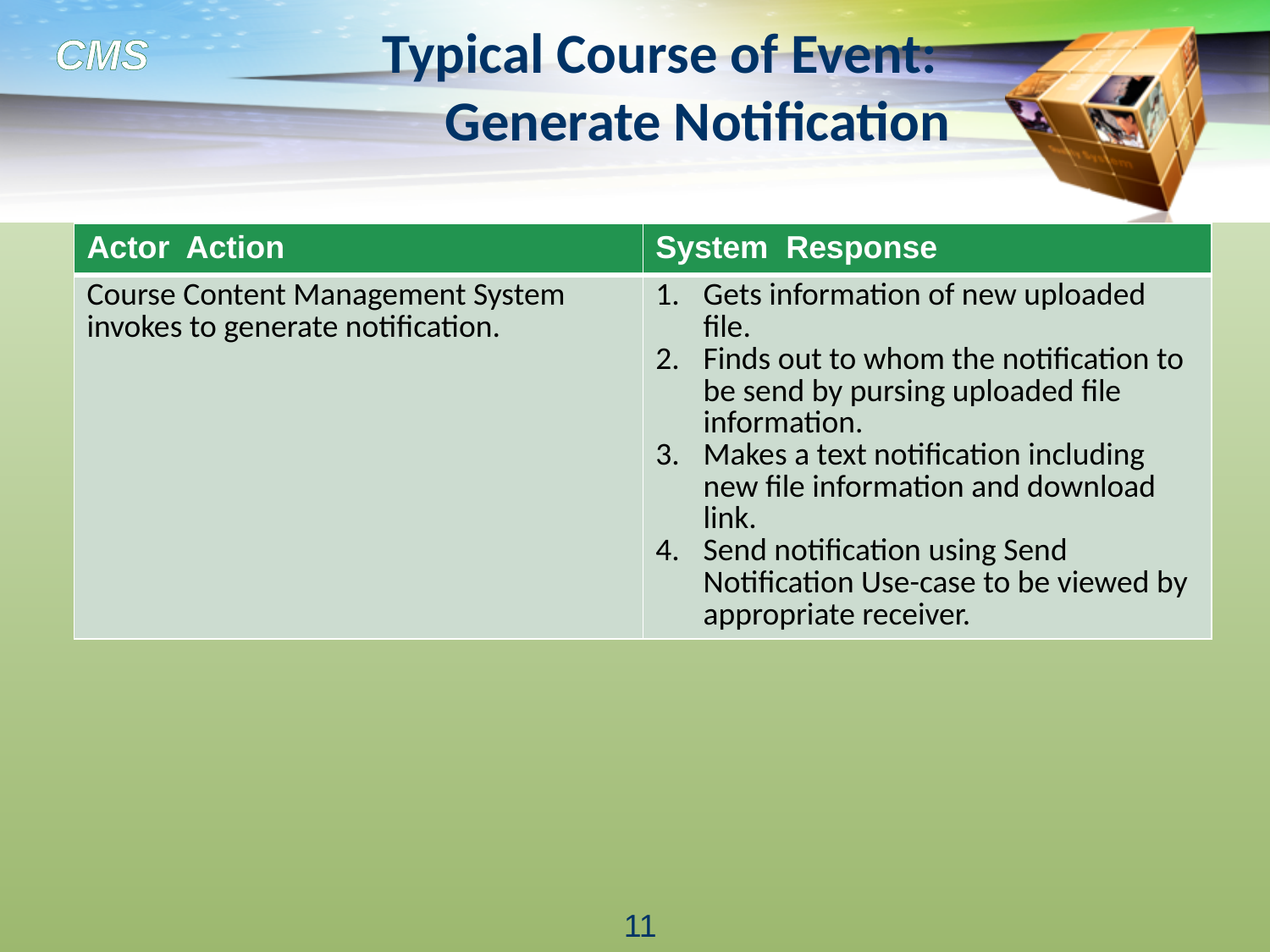

# Typical Course of Event: Generate Notification
| Actor Action | System Response |
| --- | --- |
| Course Content Management System invokes to generate notification. | Gets information of new uploaded file. Finds out to whom the notification to be send by pursing uploaded file information. Makes a text notification including new file information and download link. Send notification using Send Notification Use-case to be viewed by appropriate receiver. |
11